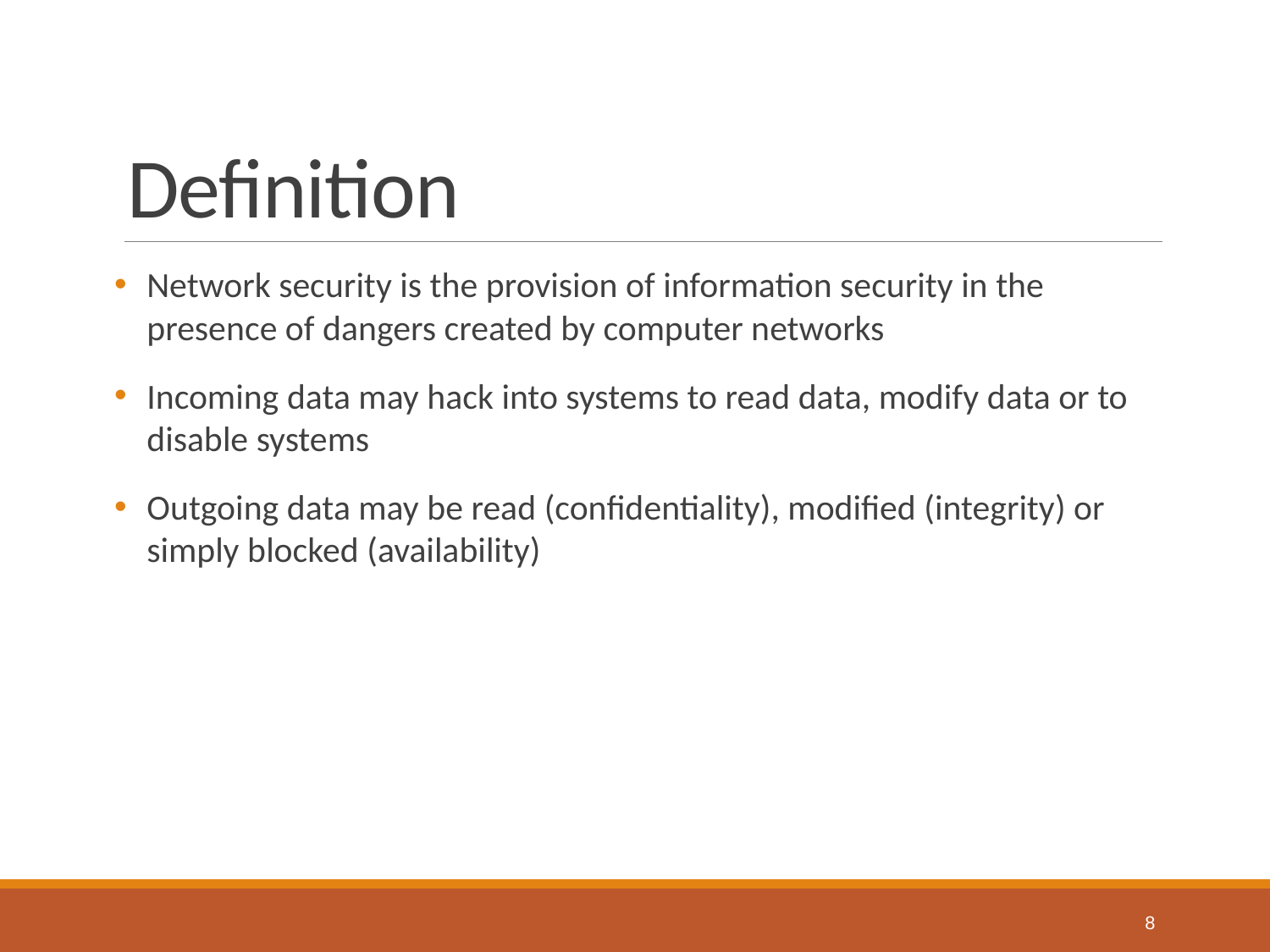

# Definition
Network security is the provision of information security in the presence of dangers created by computer networks
Incoming data may hack into systems to read data, modify data or to disable systems
Outgoing data may be read (confidentiality), modified (integrity) or simply blocked (availability)
8